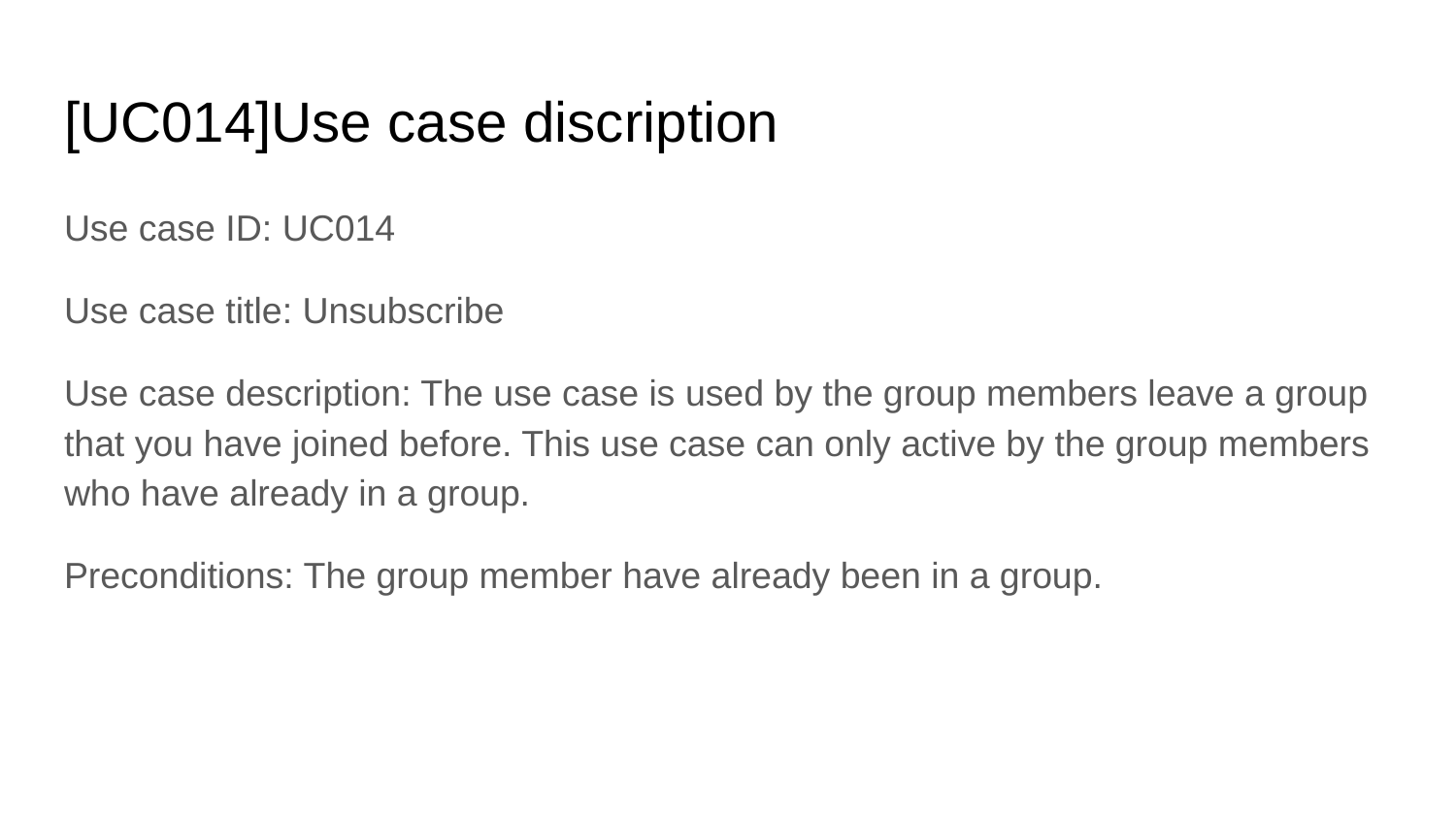

# [UC014]Use case discription
Use case ID: UC014
Use case title: Unsubscribe
Use case description: The use case is used by the group members leave a group that you have joined before. This use case can only active by the group members who have already in a group.
Preconditions: The group member have already been in a group.